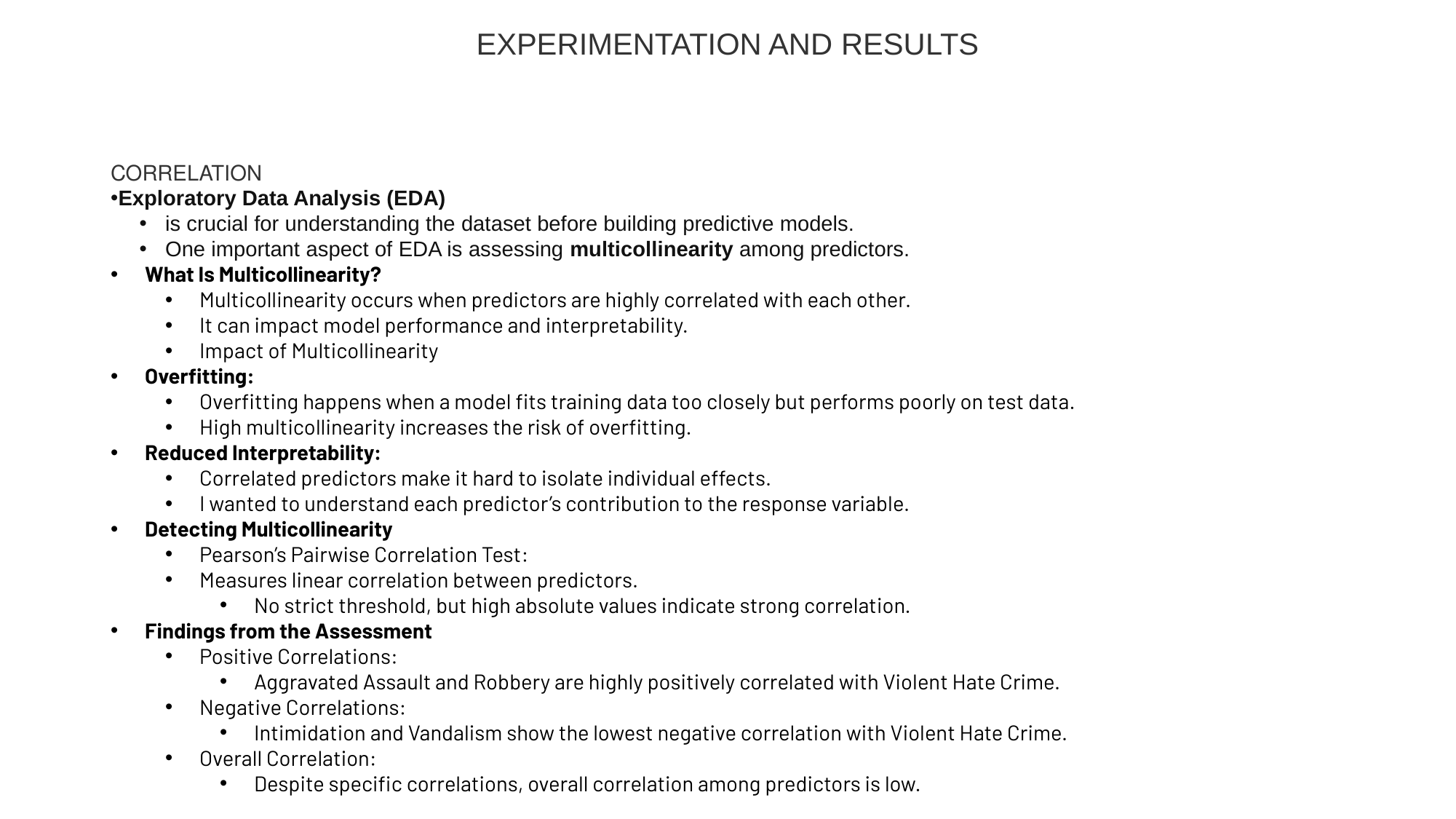

# EXPERIMENTATION AND RESULTS
CORRELATION
Exploratory Data Analysis (EDA)
is crucial for understanding the dataset before building predictive models.
One important aspect of EDA is assessing multicollinearity among predictors.
What Is Multicollinearity?
Multicollinearity occurs when predictors are highly correlated with each other.
It can impact model performance and interpretability.
Impact of Multicollinearity
Overfitting:
Overfitting happens when a model fits training data too closely but performs poorly on test data.
High multicollinearity increases the risk of overfitting.
Reduced Interpretability:
Correlated predictors make it hard to isolate individual effects.
I wanted to understand each predictor’s contribution to the response variable.
Detecting Multicollinearity
Pearson’s Pairwise Correlation Test:
Measures linear correlation between predictors.
No strict threshold, but high absolute values indicate strong correlation.
Findings from the Assessment
Positive Correlations:
Aggravated Assault and Robbery are highly positively correlated with Violent Hate Crime.
Negative Correlations:
Intimidation and Vandalism show the lowest negative correlation with Violent Hate Crime.
Overall Correlation:
Despite specific correlations, overall correlation among predictors is low.